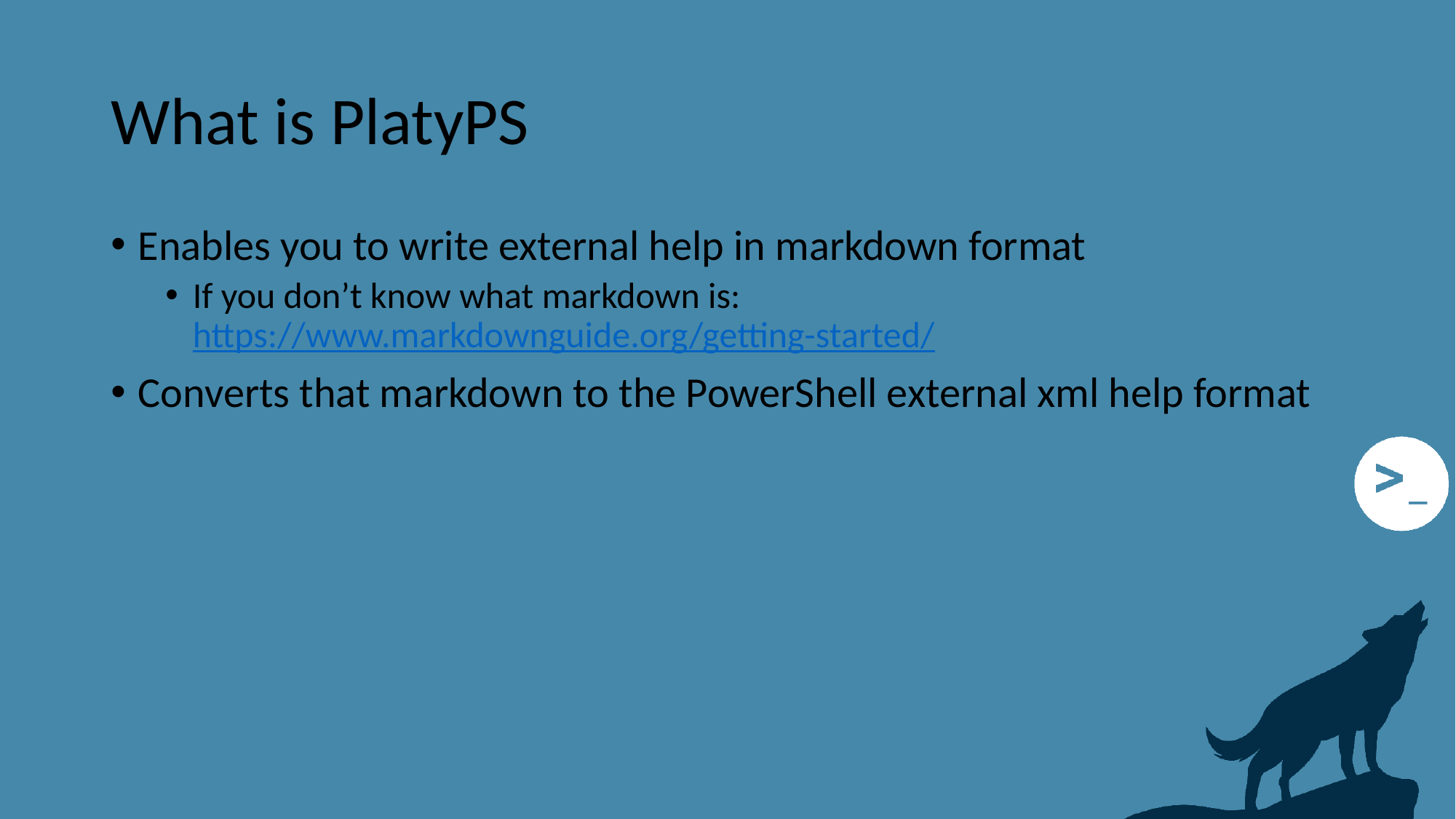

# What is PlatyPS
Enables you to write external help in markdown format
If you don’t know what markdown is: https://www.markdownguide.org/getting-started/
Converts that markdown to the PowerShell external xml help format